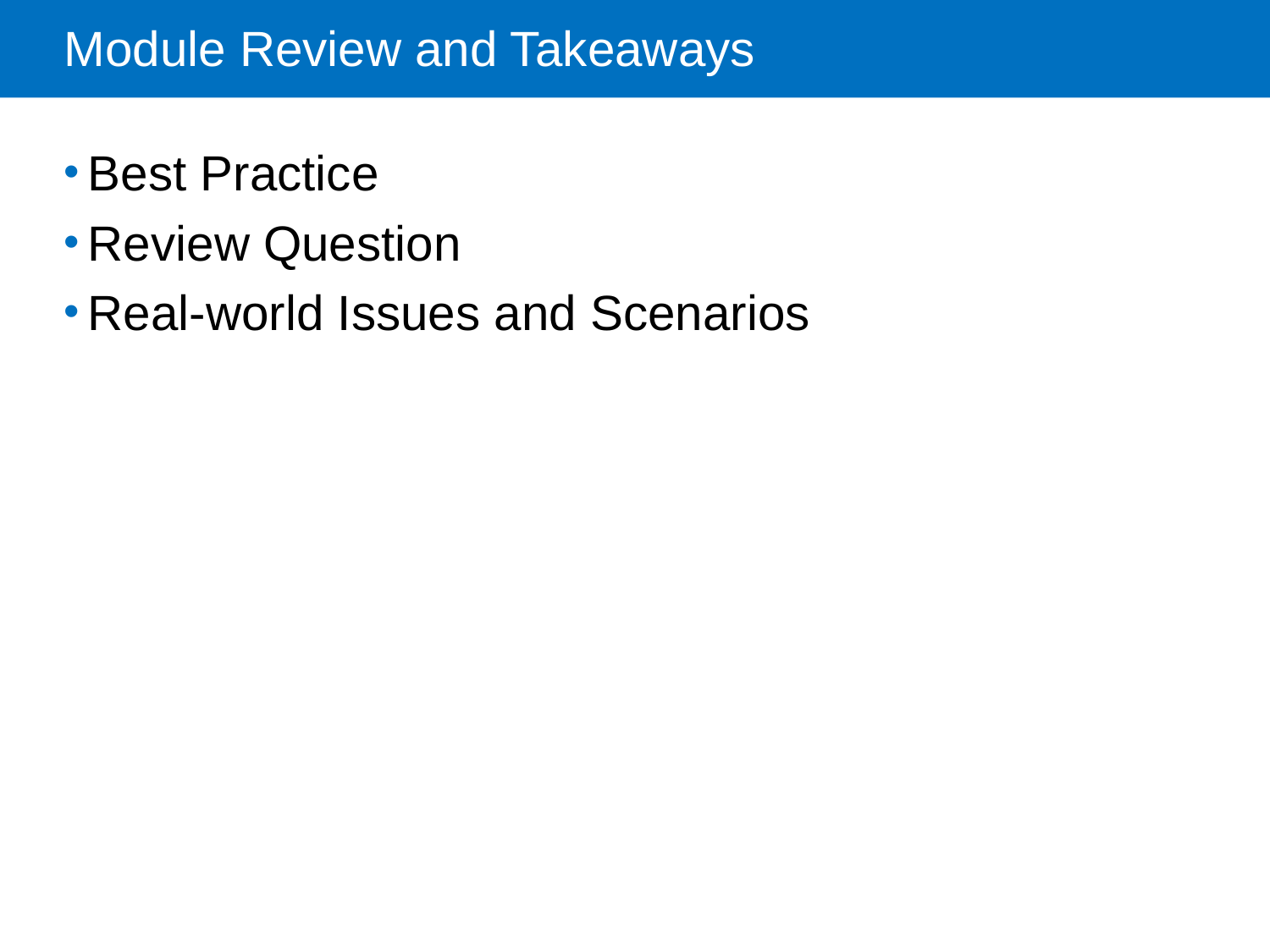

# Module Review and Takeaways
Best Practice
Review Question
Real-world Issues and Scenarios